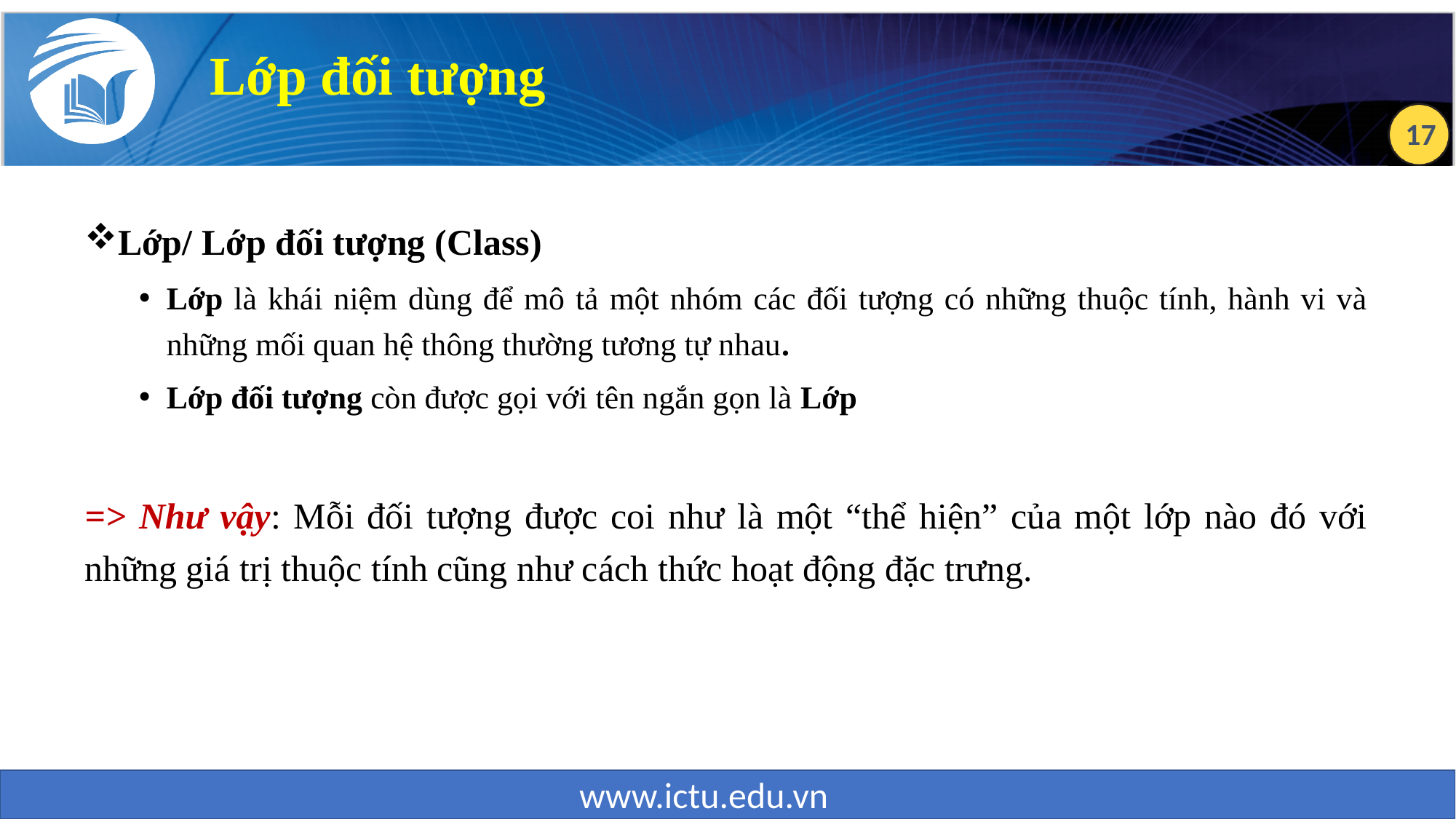

Lớp đối tượng
Lớp/ Lớp đối tượng (Class)
Lớp là khái niệm dùng để mô tả một nhóm các đối tượng có những thuộc tính, hành vi và những mối quan hệ thông thường tương tự nhau.
Lớp đối tượng còn được gọi với tên ngắn gọn là Lớp

=> Như vậy: Mỗi đối tượng được coi như là một “thể hiện” của một lớp nào đó với những giá trị thuộc tính cũng như cách thức hoạt động đặc trưng.